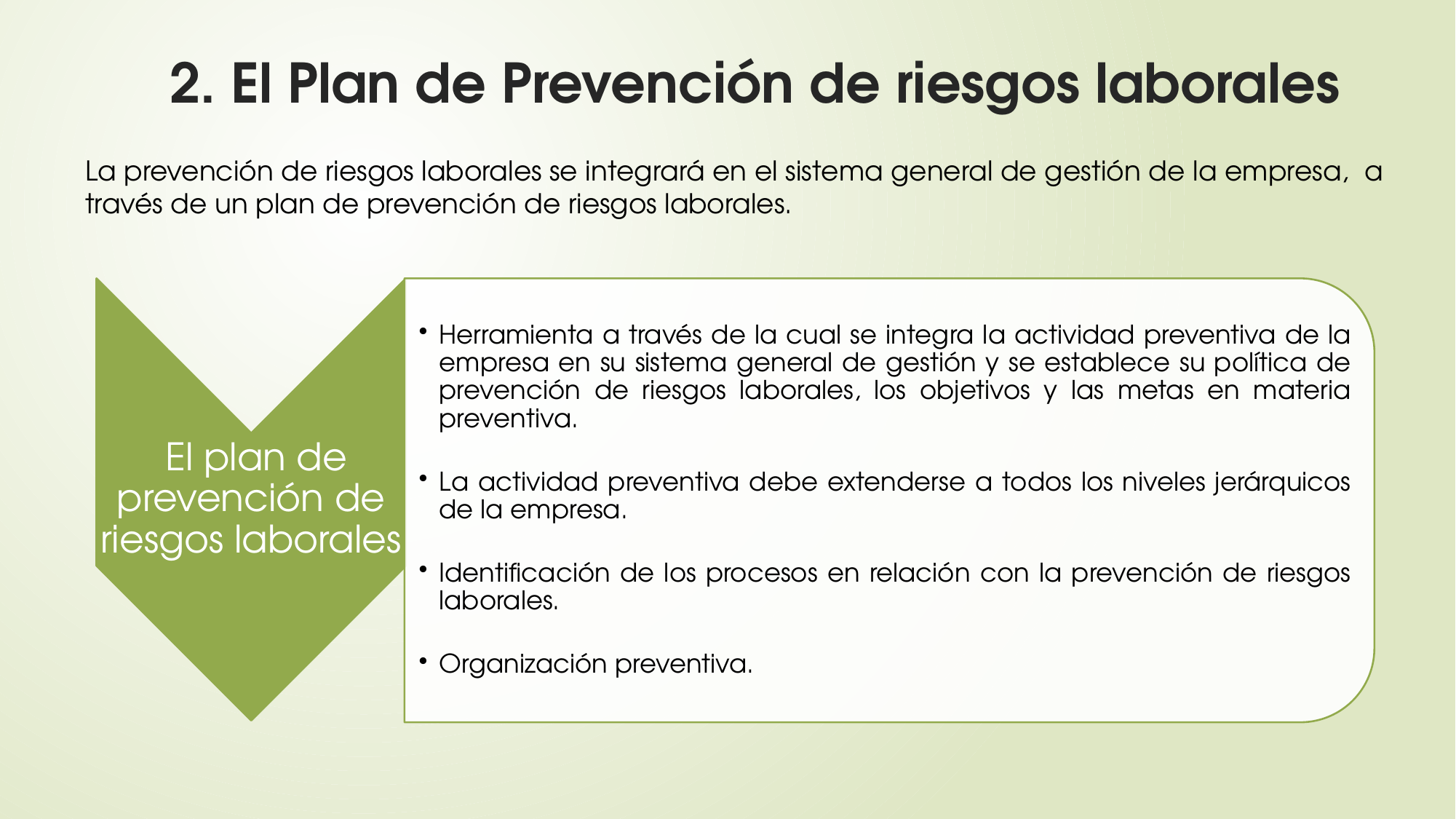

2. El Plan de Prevención de riesgos laborales
La prevención de riesgos laborales se integrará en el sistema general de gestión de la empresa,  a través de un plan de prevención de riesgos laborales.
 El plan de prevención de riesgos laborales
Herramienta a través de la cual se integra la actividad preventiva de la empresa en su sistema general de gestión y se establece su política de prevención de riesgos laborales, los objetivos y las metas en materia preventiva.

La actividad preventiva debe extenderse a todos los niveles jerárquicos de la empresa.

Identificación de los procesos en relación con la prevención de riesgos laborales.

Organización preventiva.